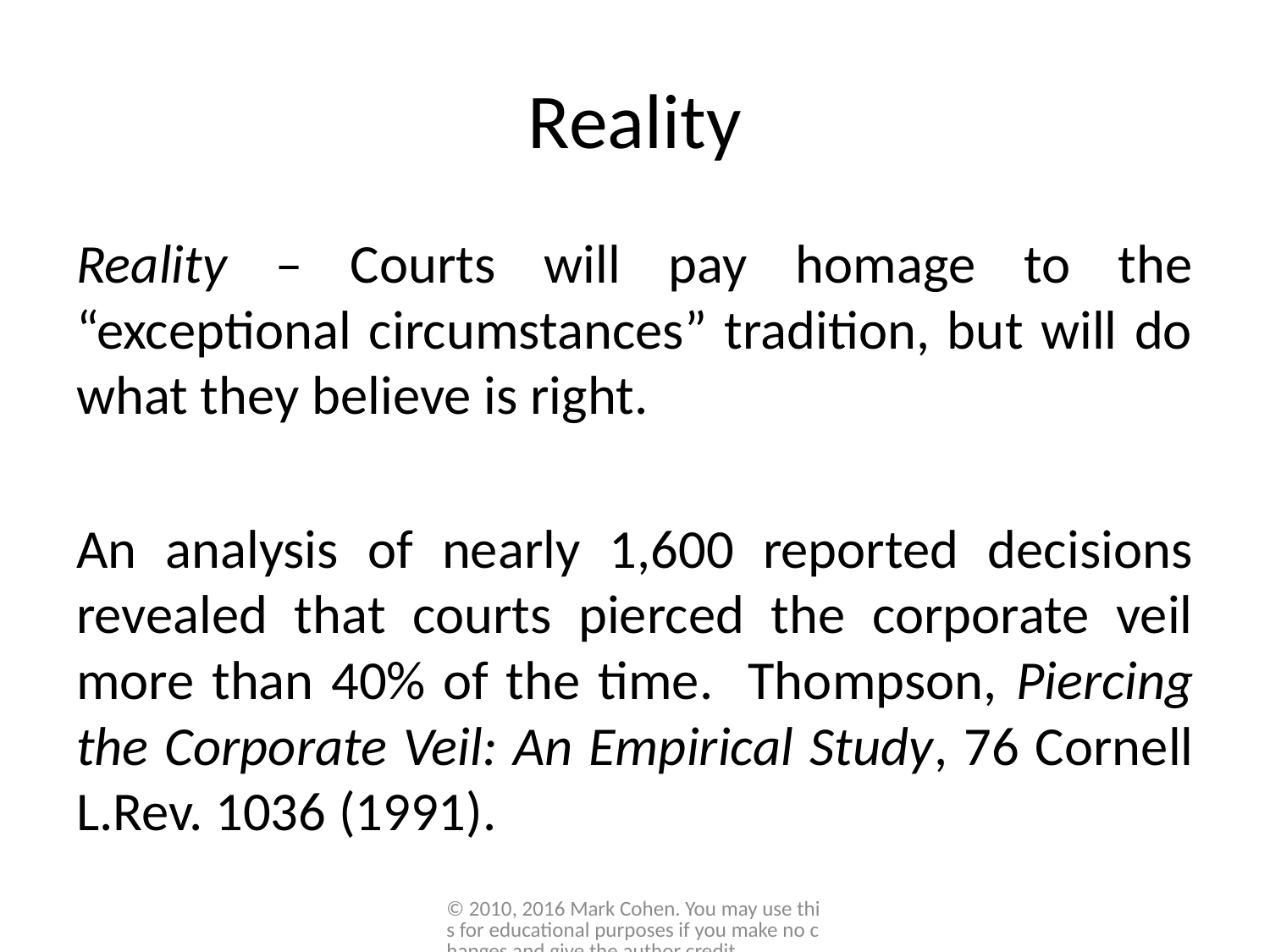

# Reality
Reality – Courts will pay homage to the “exceptional circumstances” tradition, but will do what they believe is right.

An analysis of nearly 1,600 reported decisions revealed that courts pierced the corporate veil more than 40% of the time.  Thompson, Piercing the Corporate Veil: An Empirical Study, 76 Cornell L.Rev. 1036 (1991).

© 2010, 2016 Mark Cohen. You may use this for educational purposes if you make no changes and give the author credit.